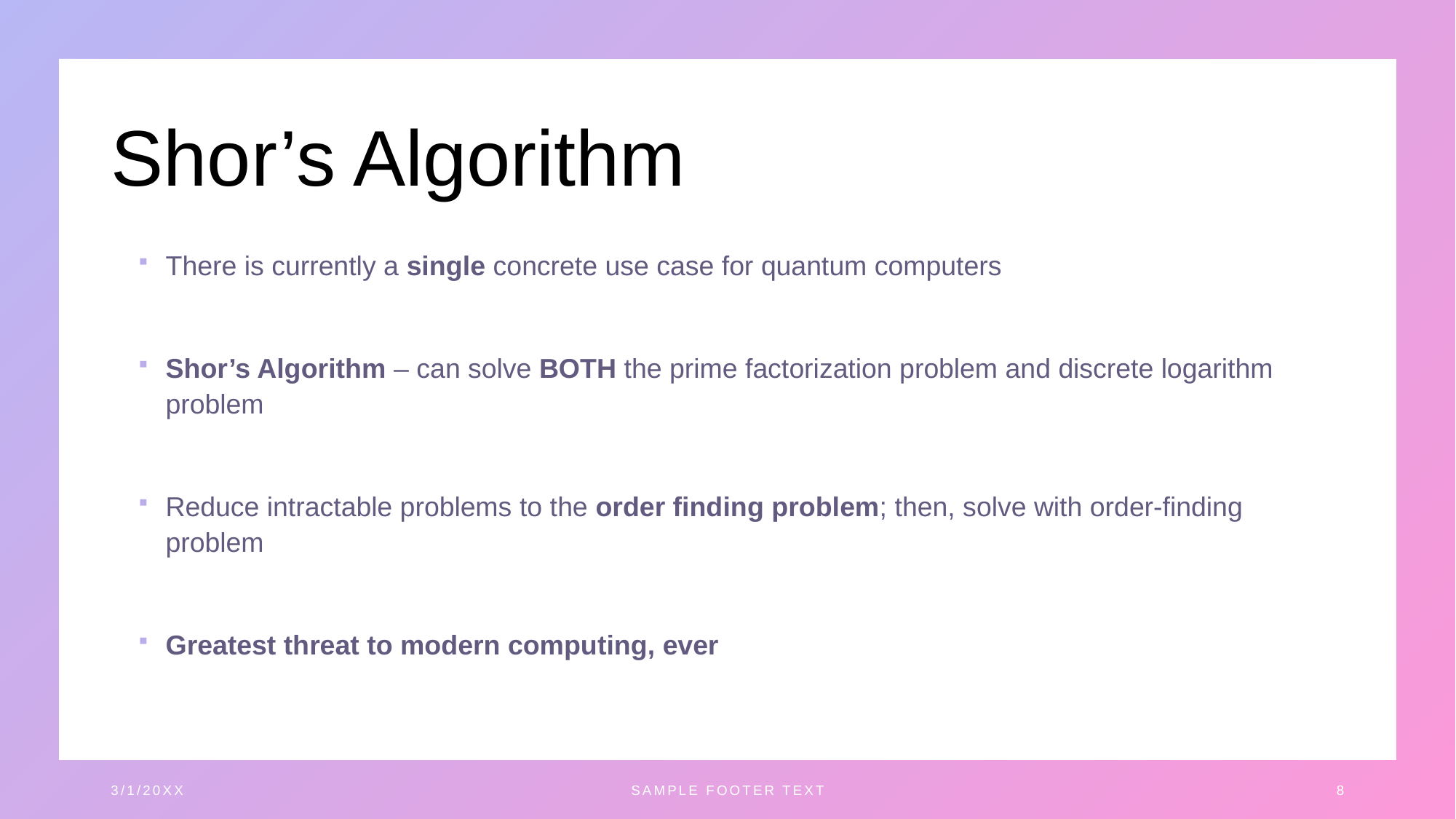

# Shor’s Algorithm
There is currently a single concrete use case for quantum computers

Shor’s Algorithm – can solve BOTH the prime factorization problem and discrete logarithm problem

Reduce intractable problems to the order finding problem; then, solve with order-finding problem

Greatest threat to modern computing, ever
3/1/20XX
SAMPLE FOOTER TEXT
8